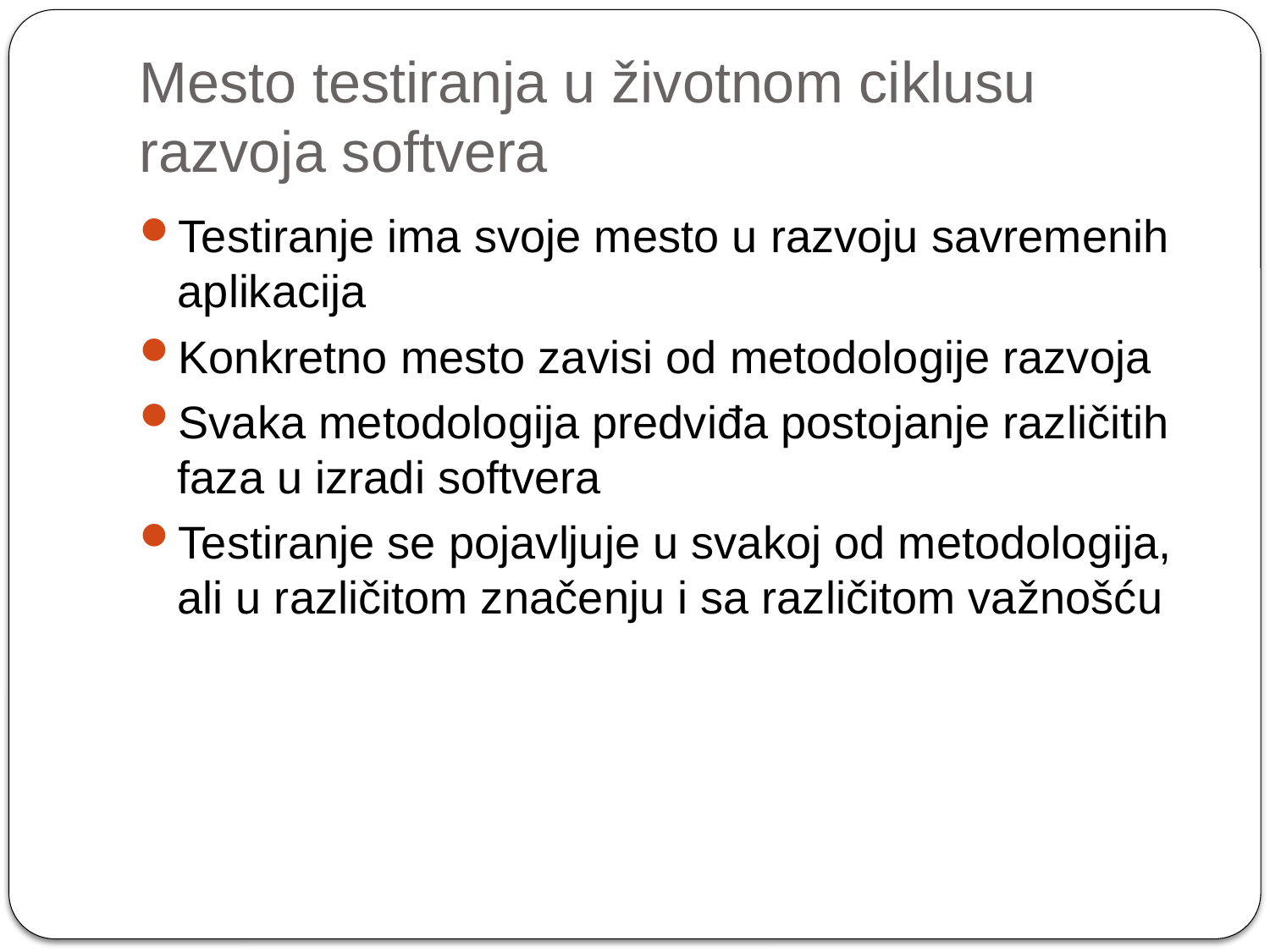

# Mesto testiranja u životnom ciklusu razvoja softvera
Testiranje ima svoje mesto u razvoju savremenih aplikacija
Konkretno mesto zavisi od metodologije razvoja
Svaka metodologija predviđa postojanje različitih faza u izradi softvera
Testiranje se pojavljuje u svakoj od metodologija, ali u različitom značenju i sa različitom važnošću